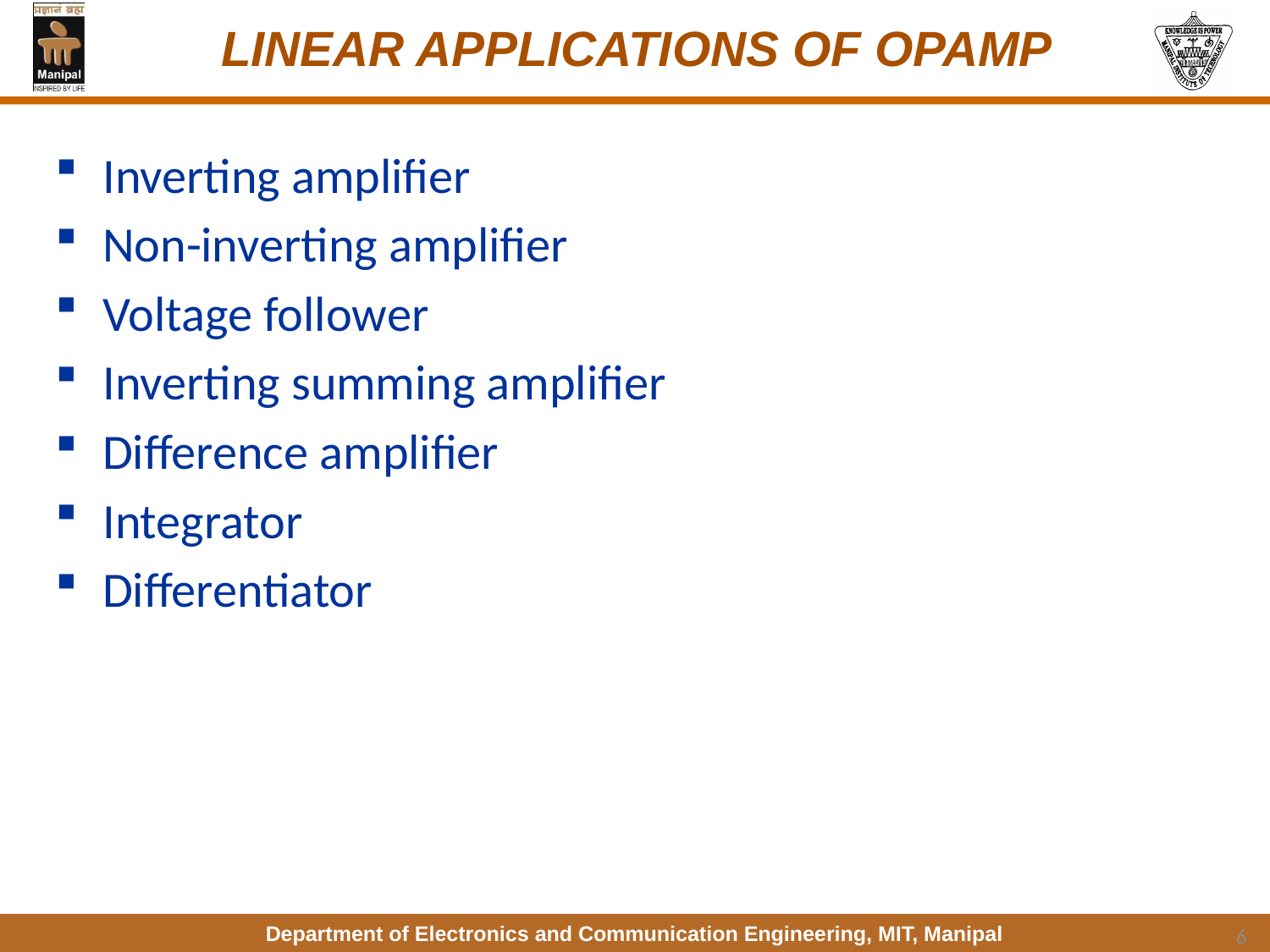

# LINEAR APPLICATIONS OF OPAMP
Inverting amplifier
Non-inverting amplifier
Voltage follower
Inverting summing amplifier
Difference amplifier
Integrator
Differentiator
6